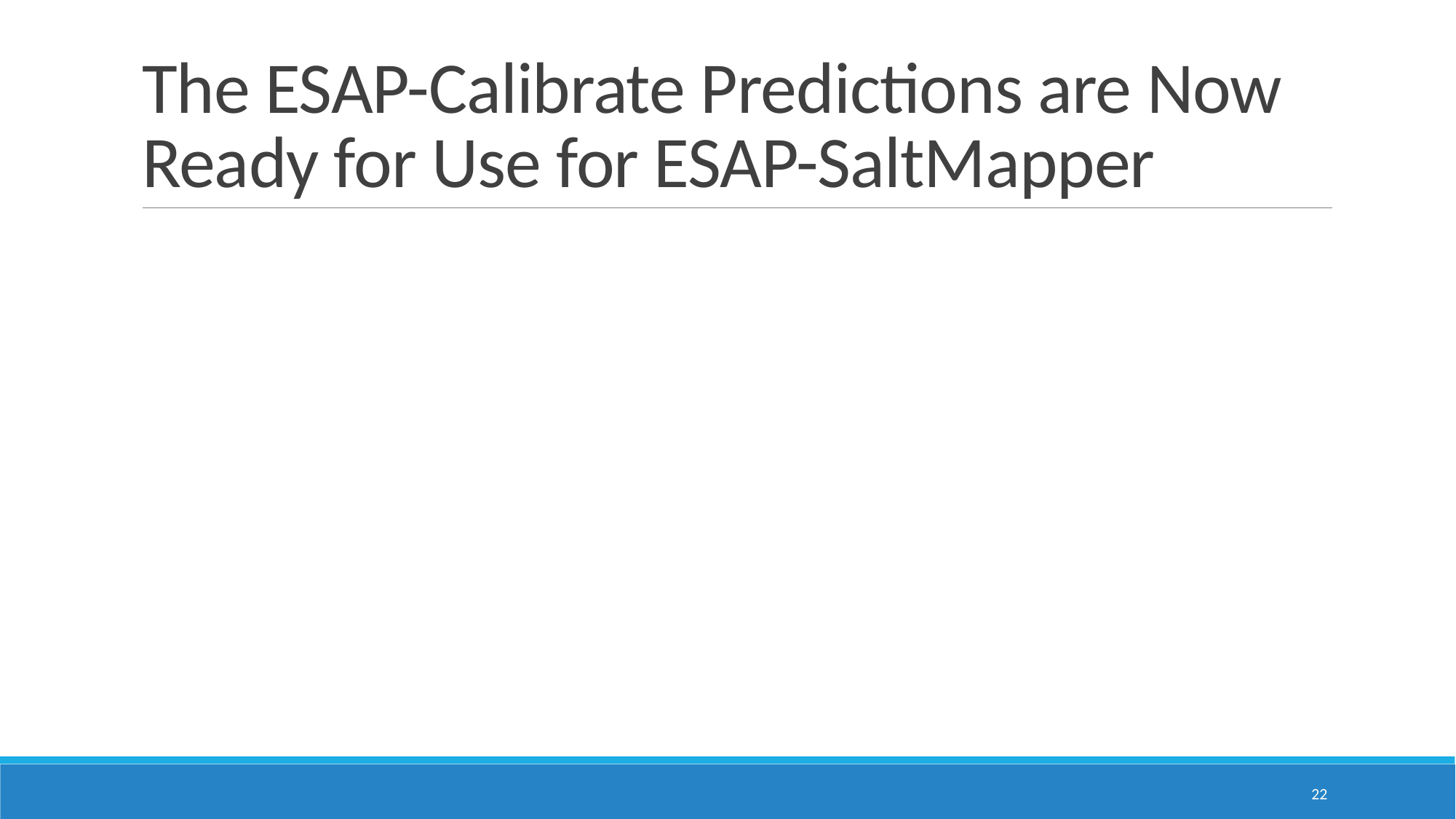

# The ESAP-Calibrate Predictions are Now Ready for Use for ESAP-SaltMapper
22